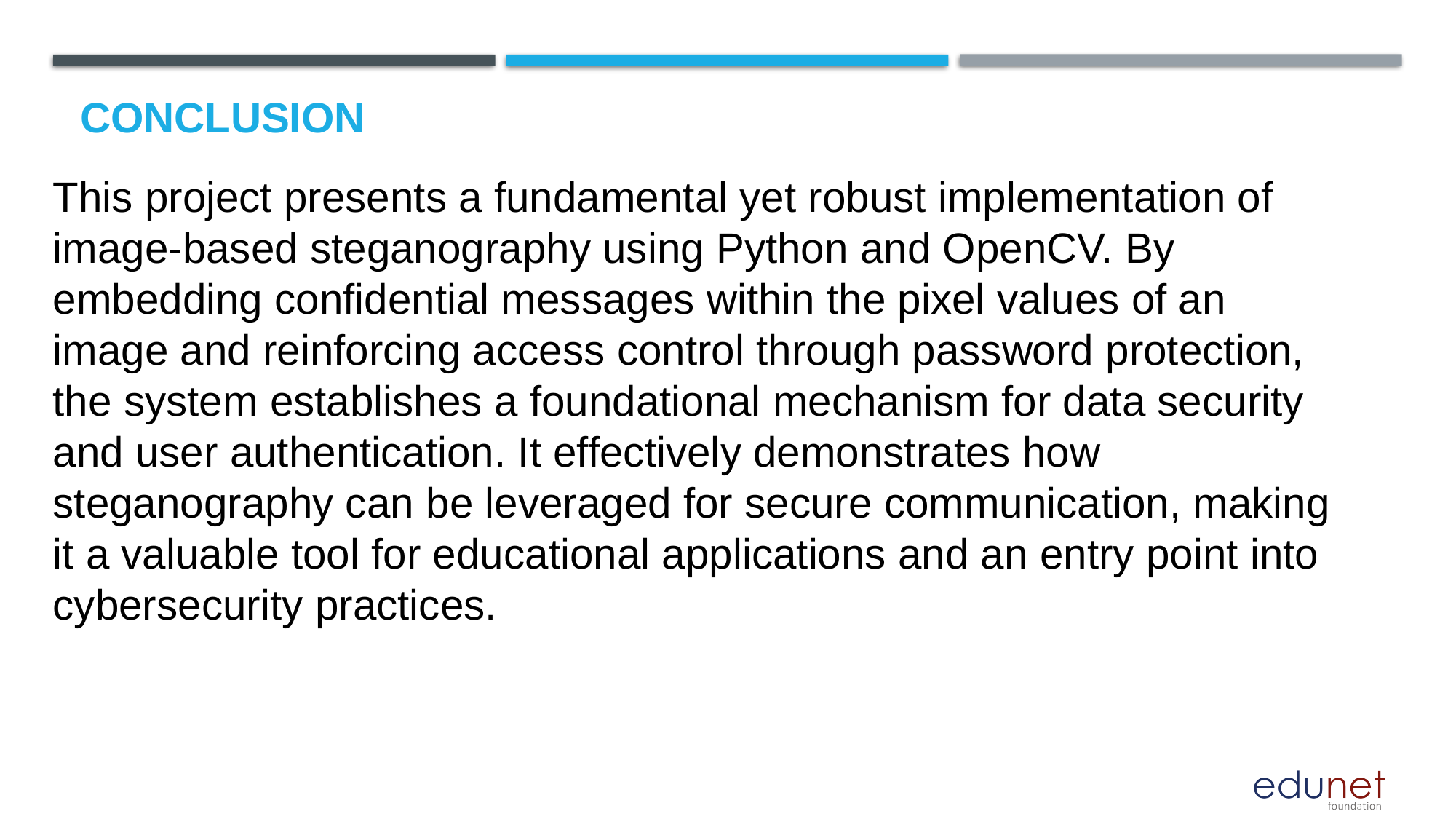

# Conclusion
This project presents a fundamental yet robust implementation of image-based steganography using Python and OpenCV. By embedding confidential messages within the pixel values of an image and reinforcing access control through password protection, the system establishes a foundational mechanism for data security and user authentication. It effectively demonstrates how steganography can be leveraged for secure communication, making it a valuable tool for educational applications and an entry point into cybersecurity practices.